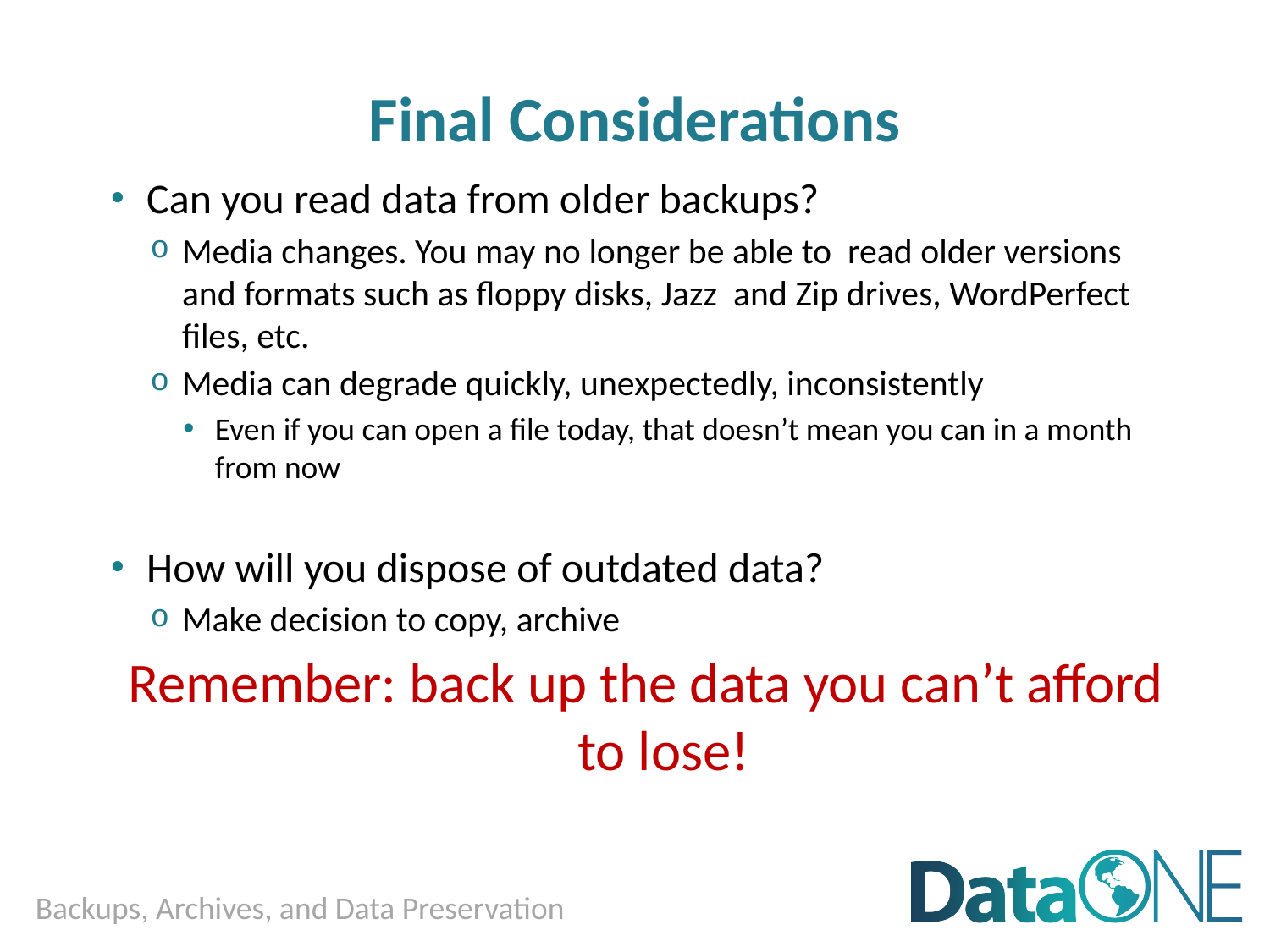

# Final Considerations
Can you read data from older backups?
Media changes. You may no longer be able to  read older versions and formats such as floppy disks, Jazz  and Zip drives, WordPerfect files, etc.
Media can degrade quickly, unexpectedly, inconsistently
Even if you can open a file today, that doesn’t mean you can in a month from now

How will you dispose of outdated data?
Make decision to copy, archive
Remember: back up the data you can’t afford to lose!